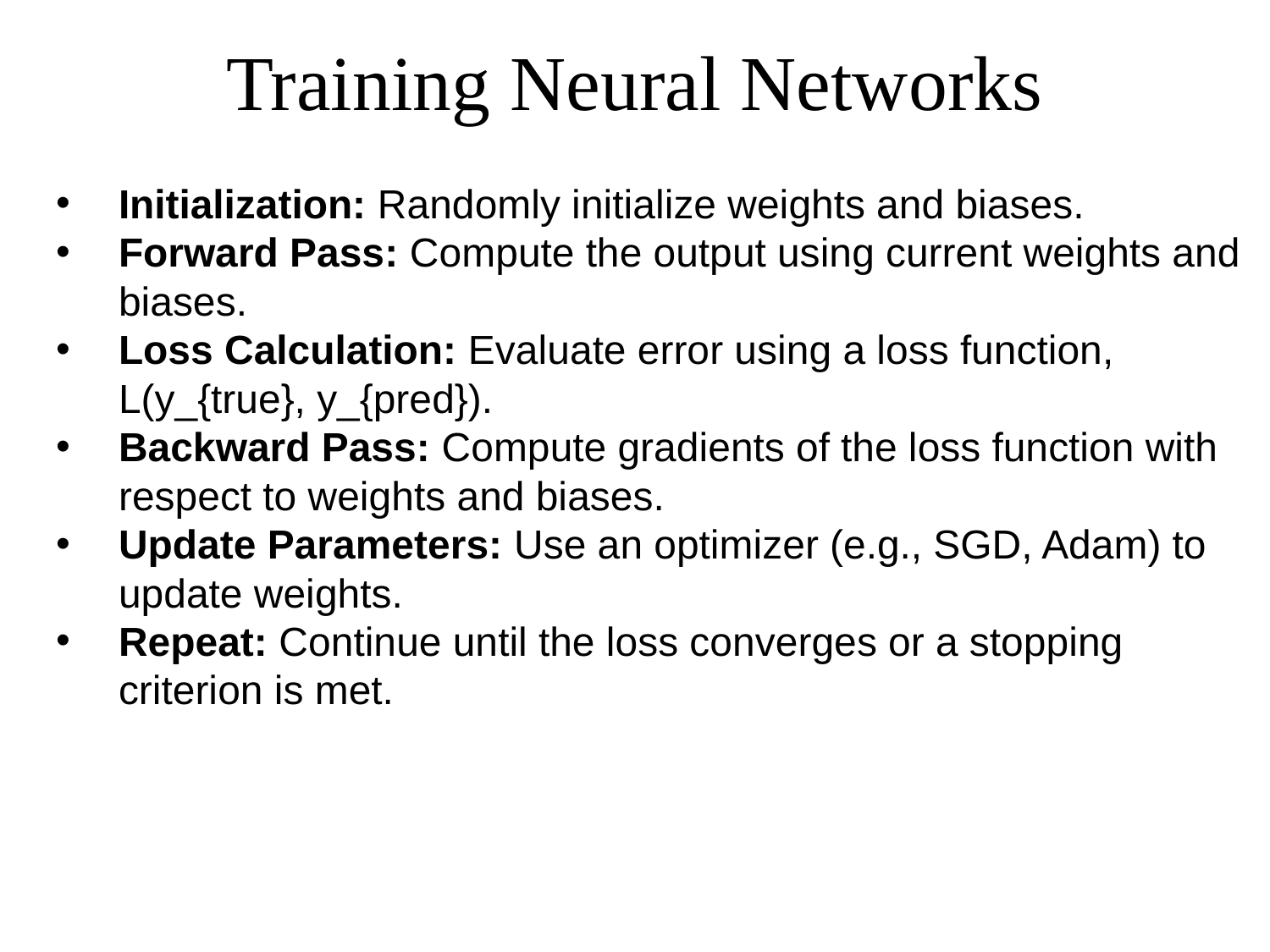

# Training Neural Networks
Initialization: Randomly initialize weights and biases.
Forward Pass: Compute the output using current weights and biases.
Loss Calculation: Evaluate error using a loss function, L(y_{true}, y_{pred}).
Backward Pass: Compute gradients of the loss function with respect to weights and biases.
Update Parameters: Use an optimizer (e.g., SGD, Adam) to update weights.
Repeat: Continue until the loss converges or a stopping criterion is met.